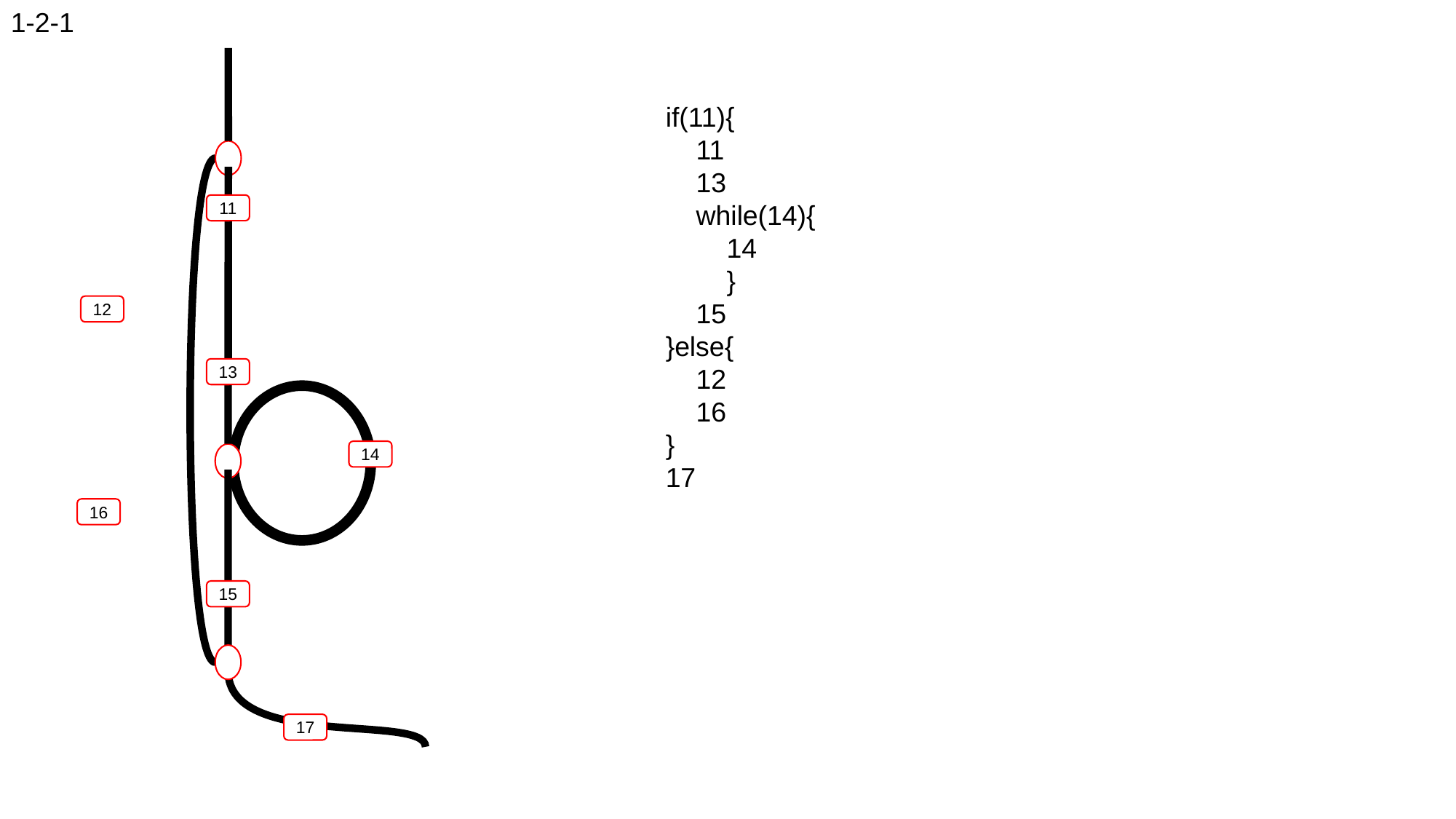

1-2-1
if(11){
    11
    13
    while(14){
        14
        }
    15
}else{
    12
    16
}
17

11
12
13

14
16
15

17